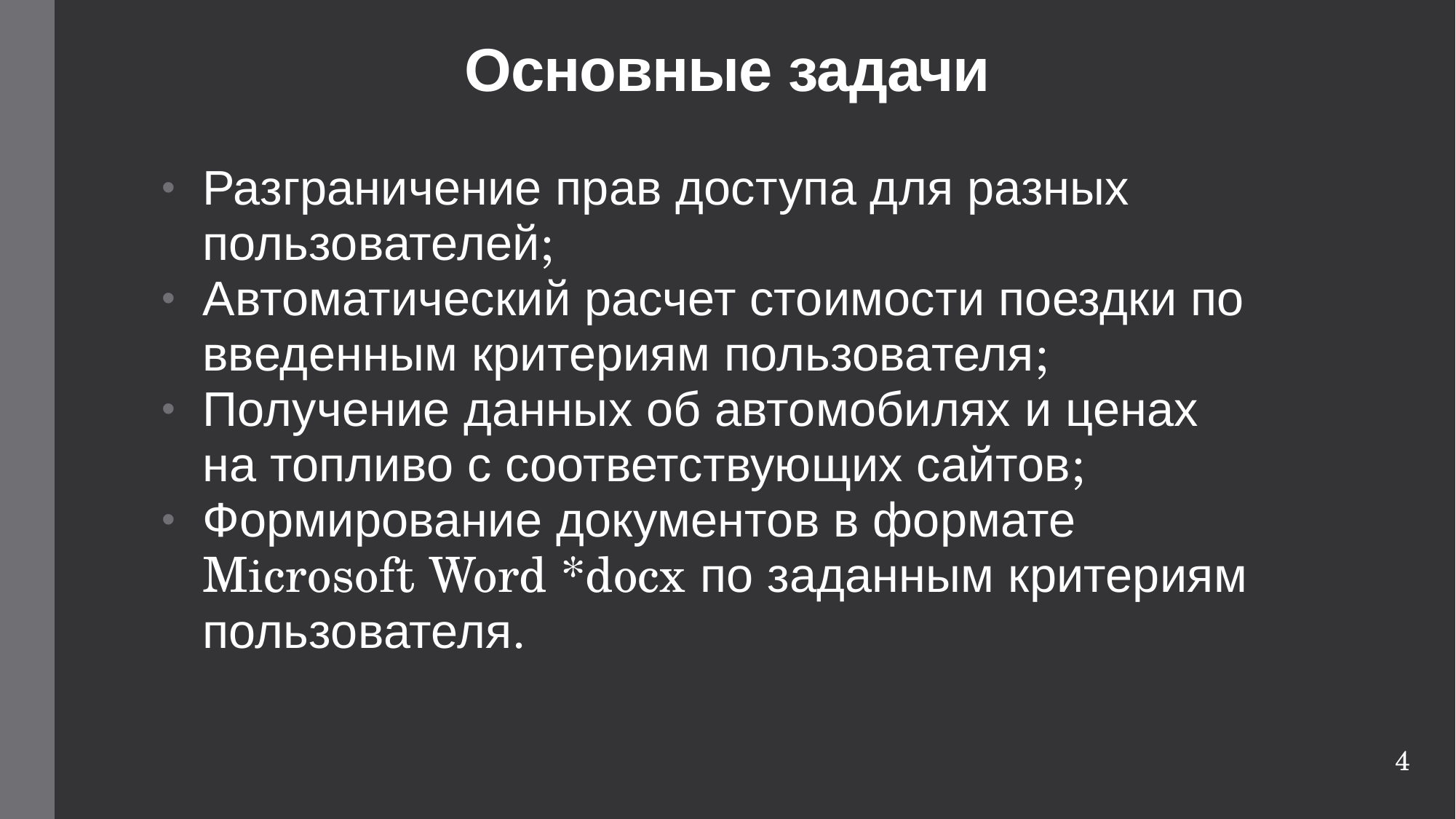

# Основные задачи
Разграничение прав доступа для разных пользователей;
Автоматический расчет стоимости поездки по введенным критериям пользователя;
Получение данных об автомобилях и ценах на топливо с соответствующих сайтов;
Формирование документов в формате Microsoft Word *docx по заданным критериям пользователя.

4